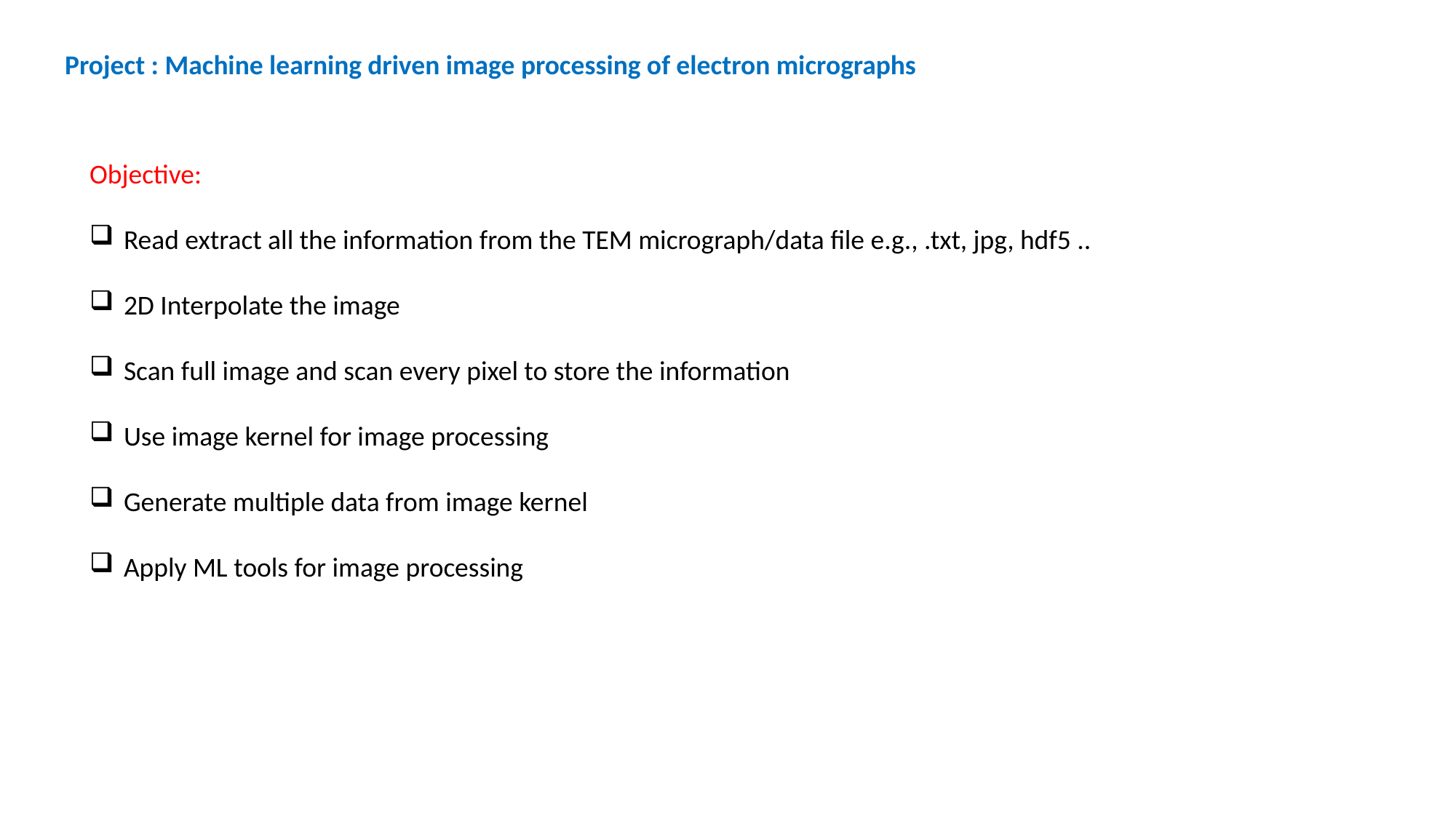

Project : Machine learning driven image processing of electron micrographs
Objective:
Read extract all the information from the TEM micrograph/data file e.g., .txt, jpg, hdf5 ..
2D Interpolate the image
Scan full image and scan every pixel to store the information
Use image kernel for image processing
Generate multiple data from image kernel
Apply ML tools for image processing